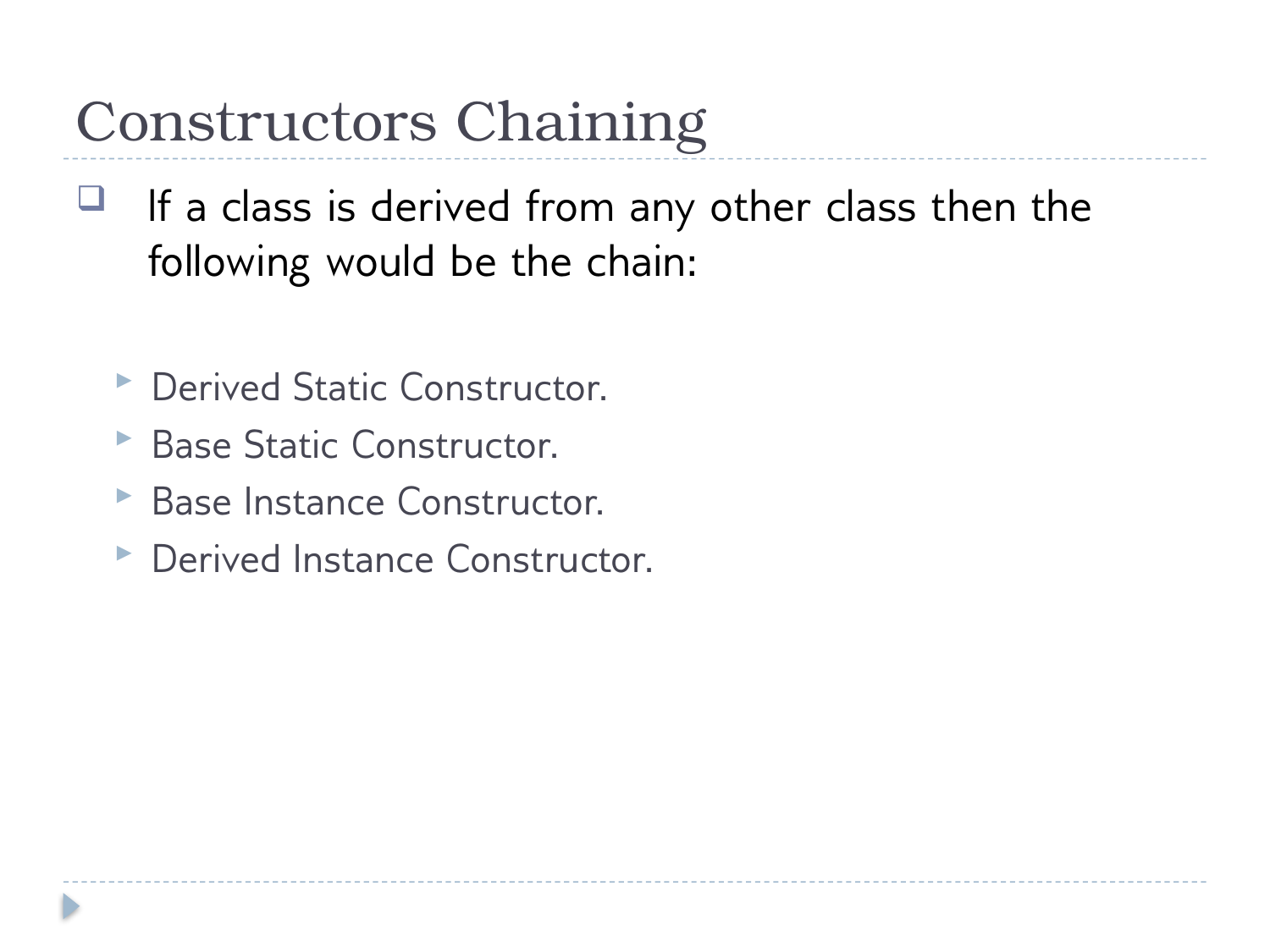

# Constructors Chaining
If a class is derived from any other class then the following would be the chain:

Derived Static Constructor.
Base Static Constructor.
Base Instance Constructor.
Derived Instance Constructor.